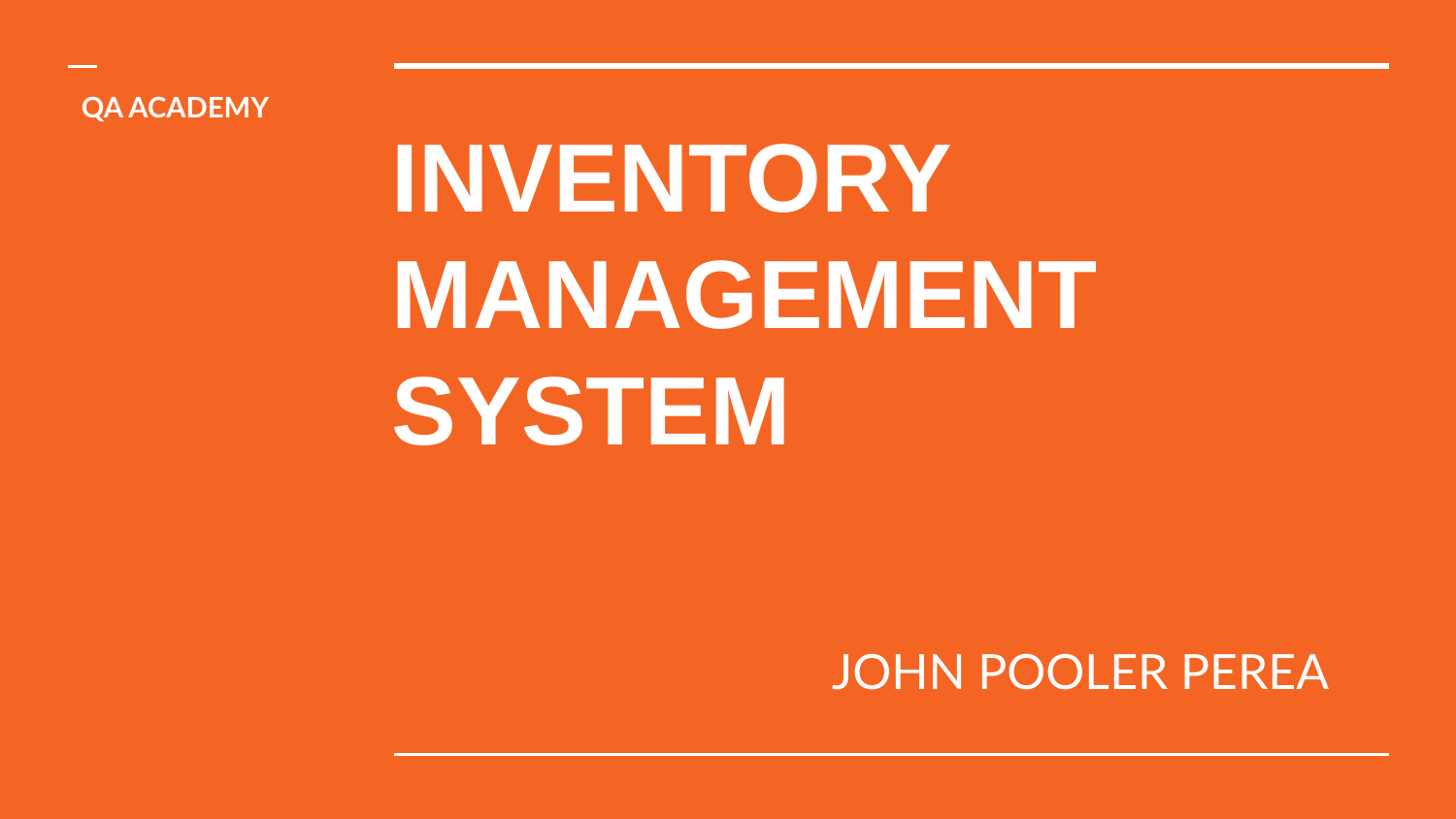

QA ACADEMY
# INVENTORY MANAGEMENT SYSTEM
JOHN POOLER PEREA